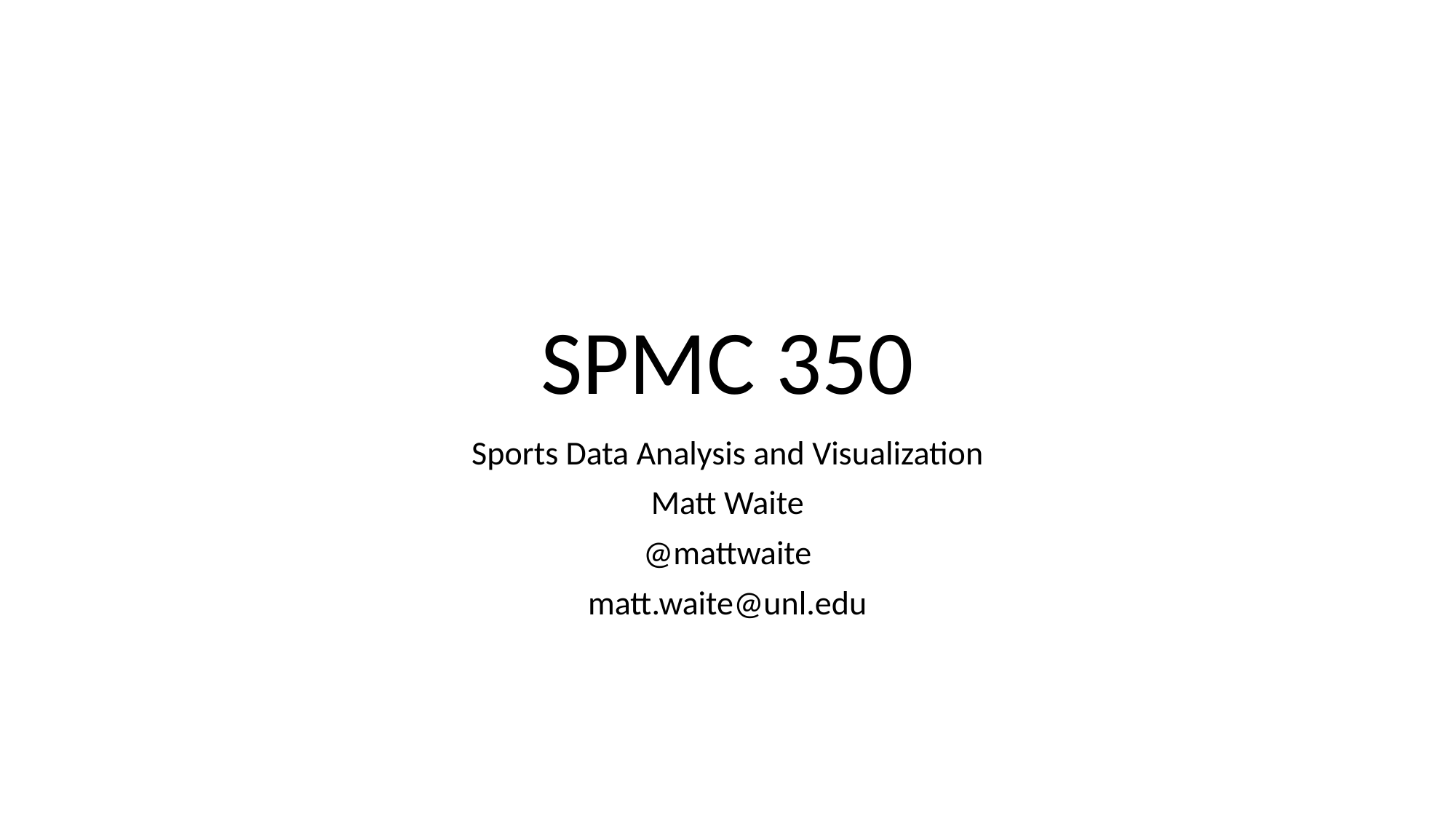

# SPMC 350
Sports Data Analysis and Visualization
Matt Waite
@mattwaite
matt.waite@unl.edu